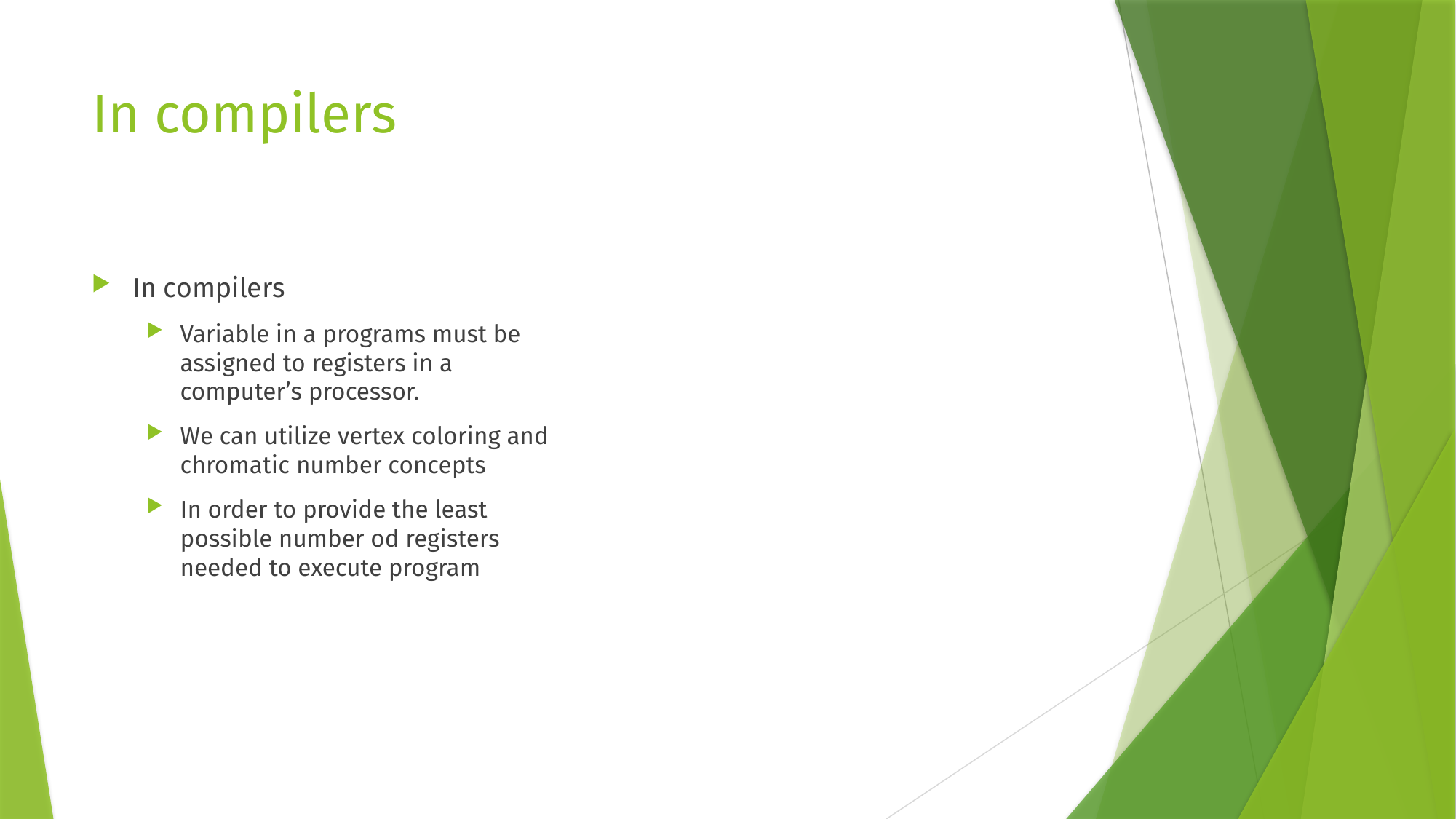

# In compilers
In compilers
Variable in a programs must be assigned to registers in a computer’s processor.
We can utilize vertex coloring and chromatic number concepts
In order to provide the least possible number od registers needed to execute program